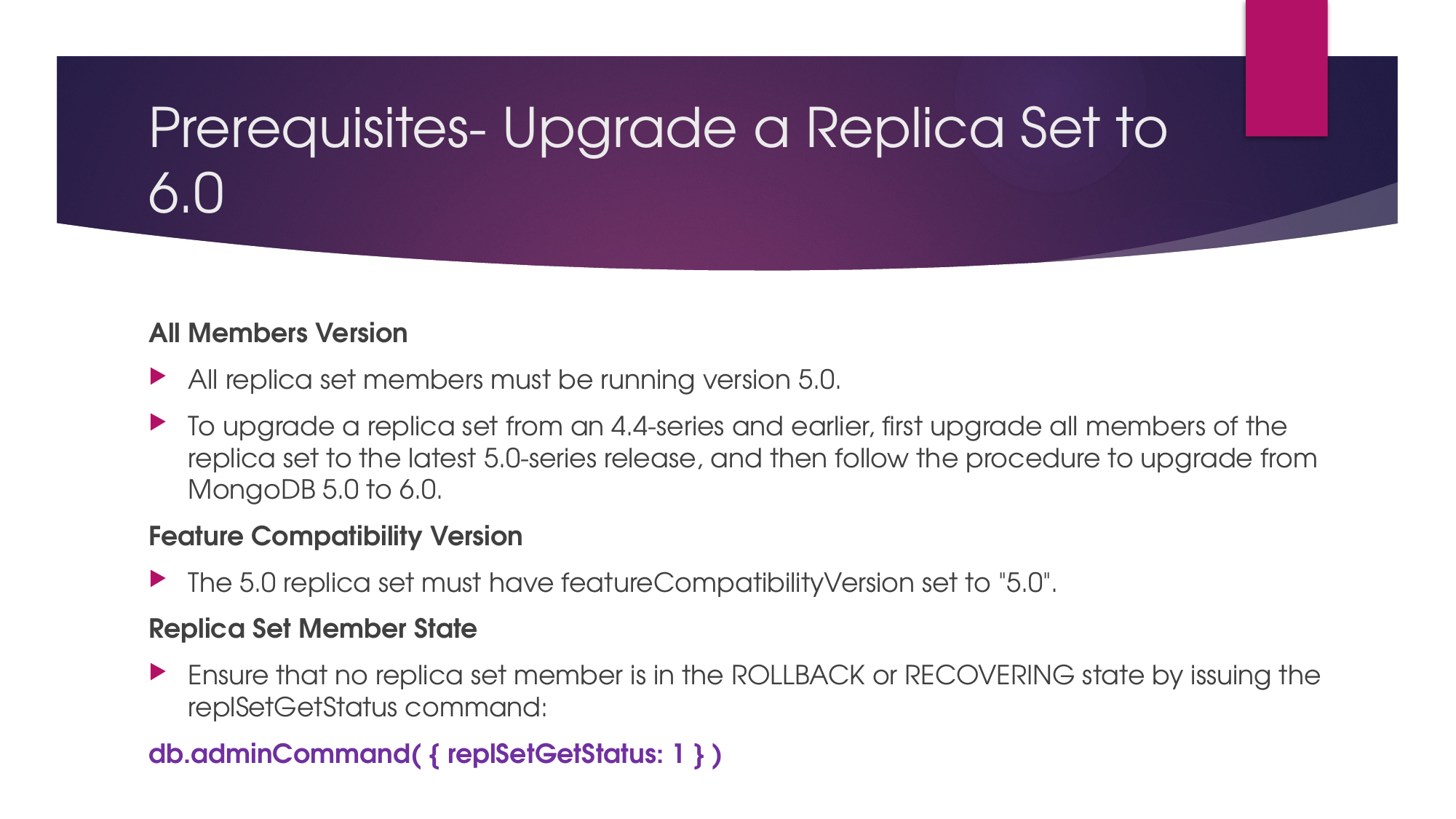

# Prerequisites- Upgrade a Replica Set to 6.0
All Members Version
All replica set members must be running version 5.0.
To upgrade a replica set from an 4.4-series and earlier, first upgrade all members of the replica set to the latest 5.0-series release, and then follow the procedure to upgrade from MongoDB 5.0 to 6.0.
Feature Compatibility Version
The 5.0 replica set must have featureCompatibilityVersion set to "5.0".
Replica Set Member State
Ensure that no replica set member is in the ROLLBACK or RECOVERING state by issuing the replSetGetStatus command:
db.adminCommand( { replSetGetStatus: 1 } )